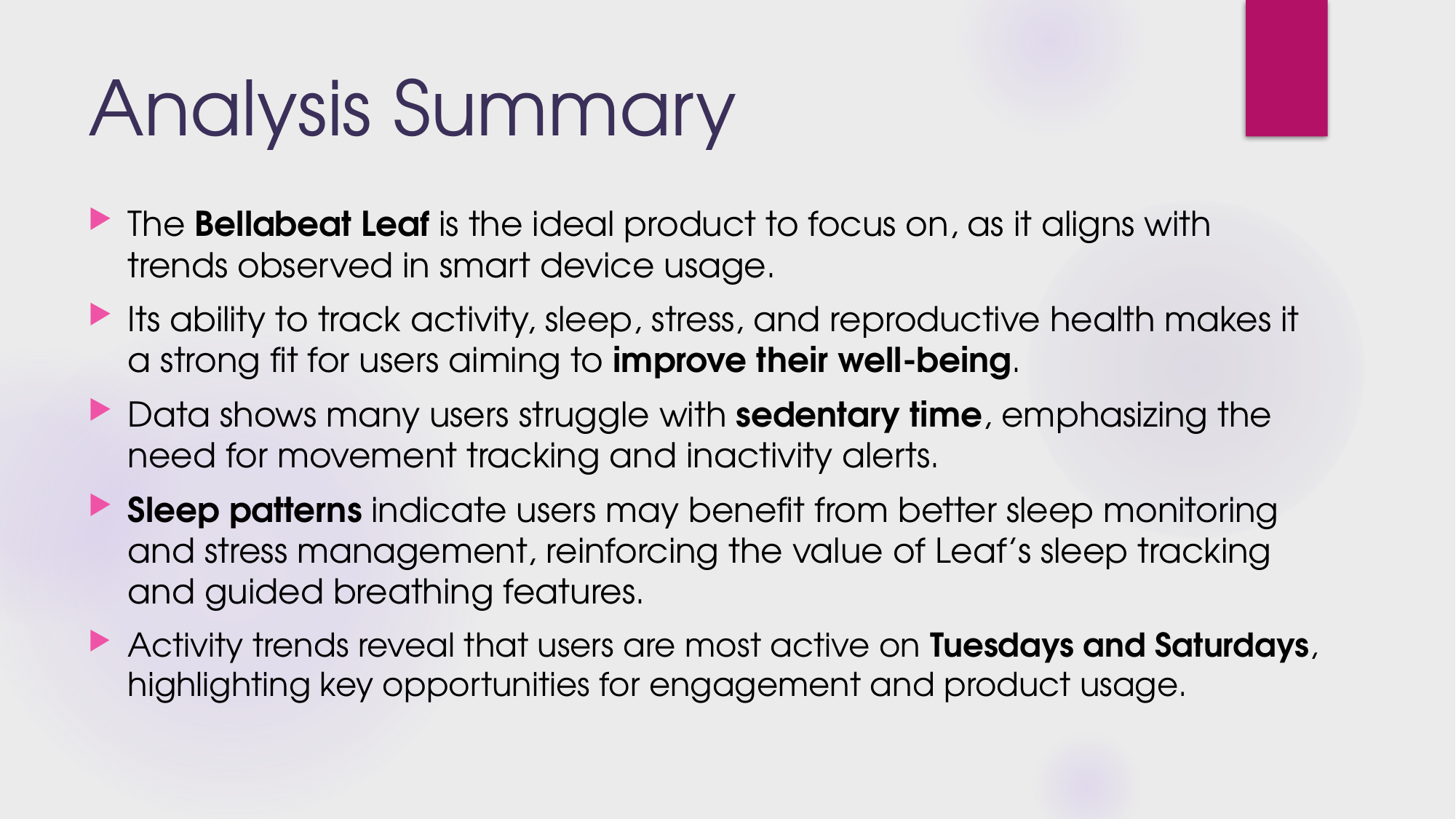

# Analysis Summary
The Bellabeat Leaf is the ideal product to focus on, as it aligns with trends observed in smart device usage.
Its ability to track activity, sleep, stress, and reproductive health makes it a strong fit for users aiming to improve their well-being.
Data shows many users struggle with sedentary time, emphasizing the need for movement tracking and inactivity alerts.
Sleep patterns indicate users may benefit from better sleep monitoring and stress management, reinforcing the value of Leaf’s sleep tracking and guided breathing features.
Activity trends reveal that users are most active on Tuesdays and Saturdays, highlighting key opportunities for engagement and product usage.